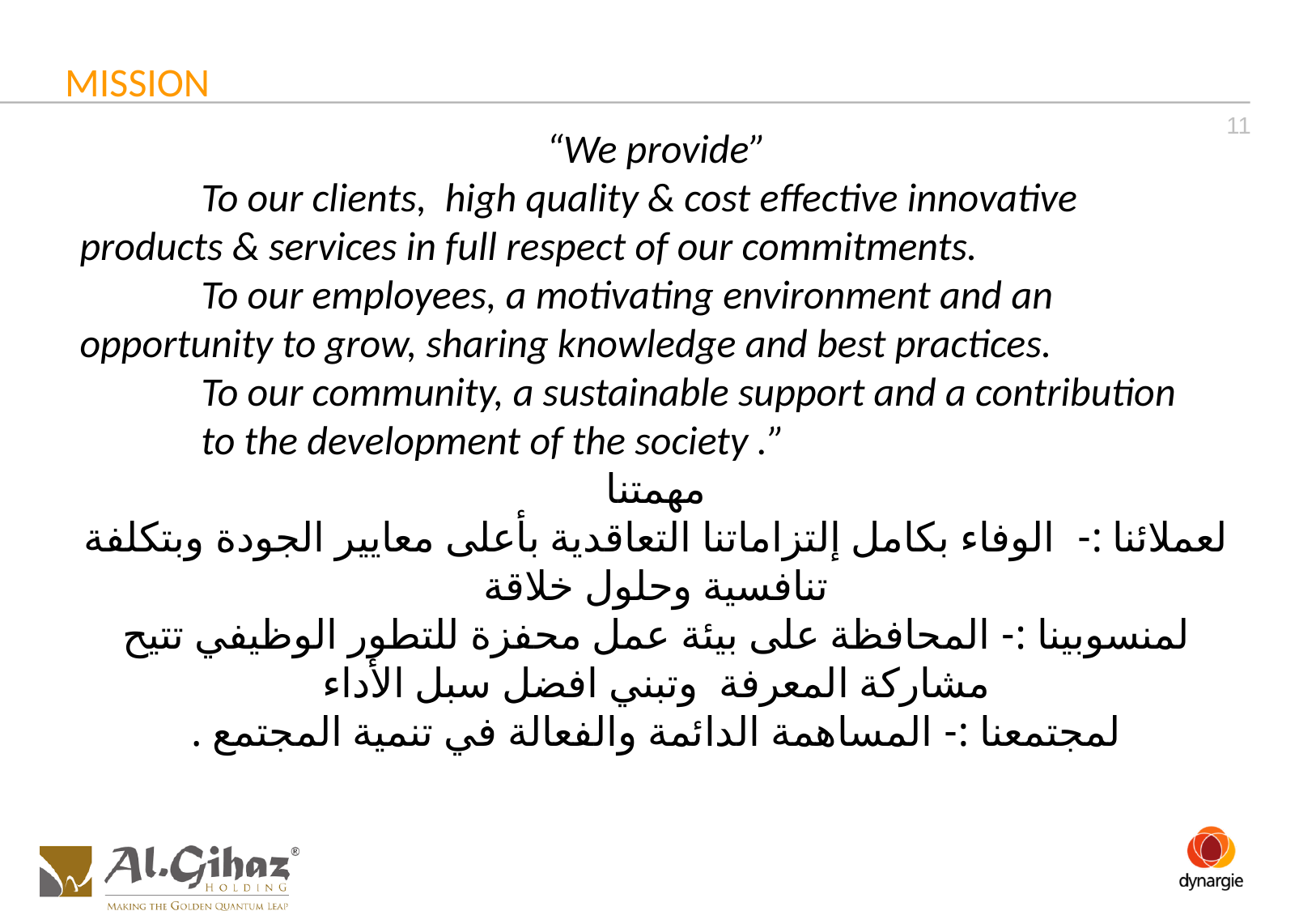

0
MISSION
11
“We provide”
	To our clients,  high quality & cost effective innovative 	products & services in full respect of our commitments.
	To our employees, a motivating environment and an 	opportunity to grow, sharing knowledge and best practices.
	To our community, a sustainable support and a contribution 	to the development of the society .”
مهمتنا
لعملائنا :-  الوفاء بكامل إلتزاماتنا التعاقدية بأعلى معايير الجودة وبتكلفة تنافسية وحلول خلاقة
لمنسوبينا :- المحافظة على بيئة عمل محفزة للتطور الوظيفي تتيح مشاركة المعرفة  وتبني افضل سبل الأداء
لمجتمعنا :- المساهمة الدائمة والفعالة في تنمية المجتمع .